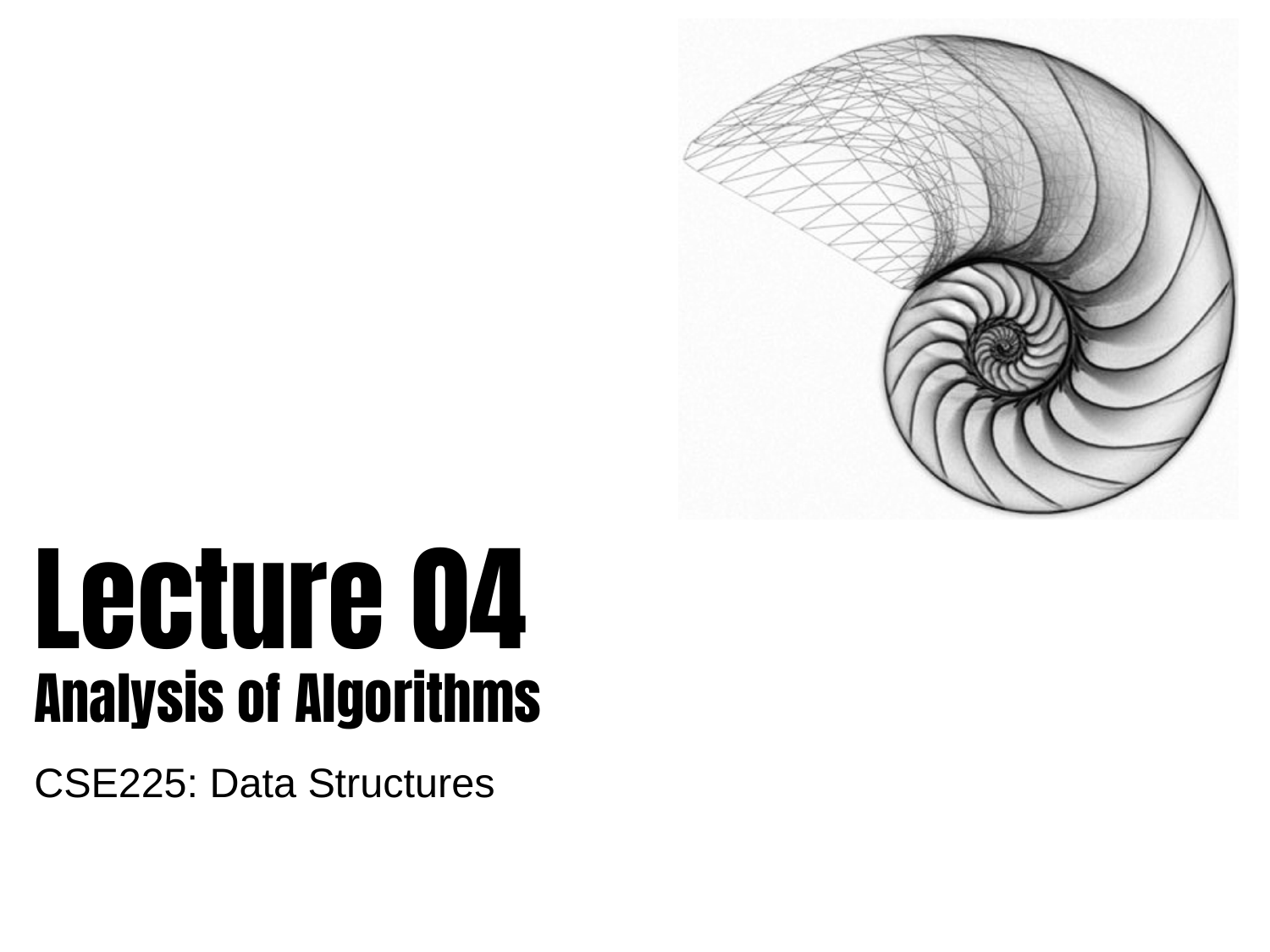

# Lecture 04 Analysis of Algorithms
CSE225: Data Structures